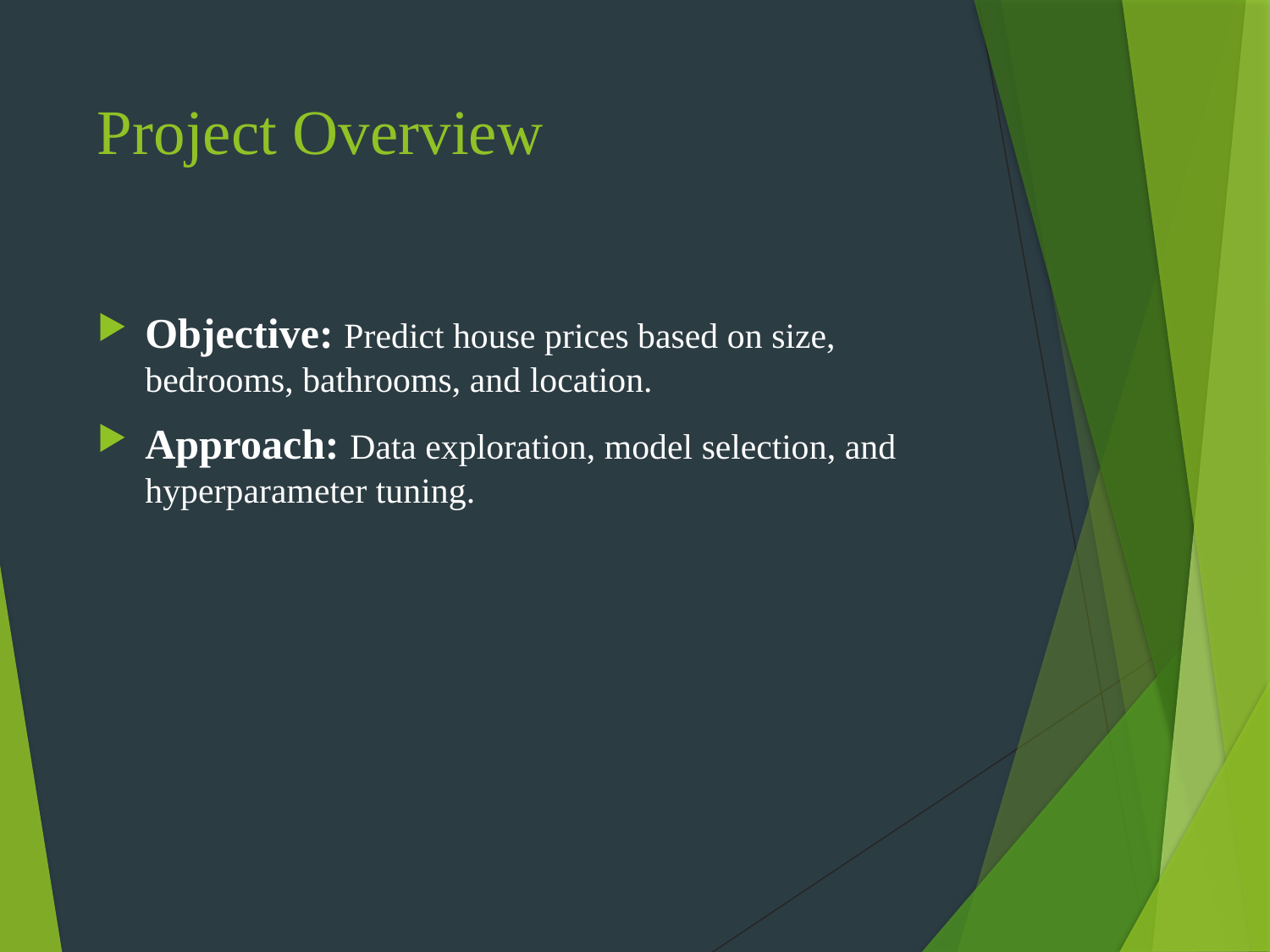

# Project Overview
Objective: Predict house prices based on size, bedrooms, bathrooms, and location.
Approach: Data exploration, model selection, and hyperparameter tuning.